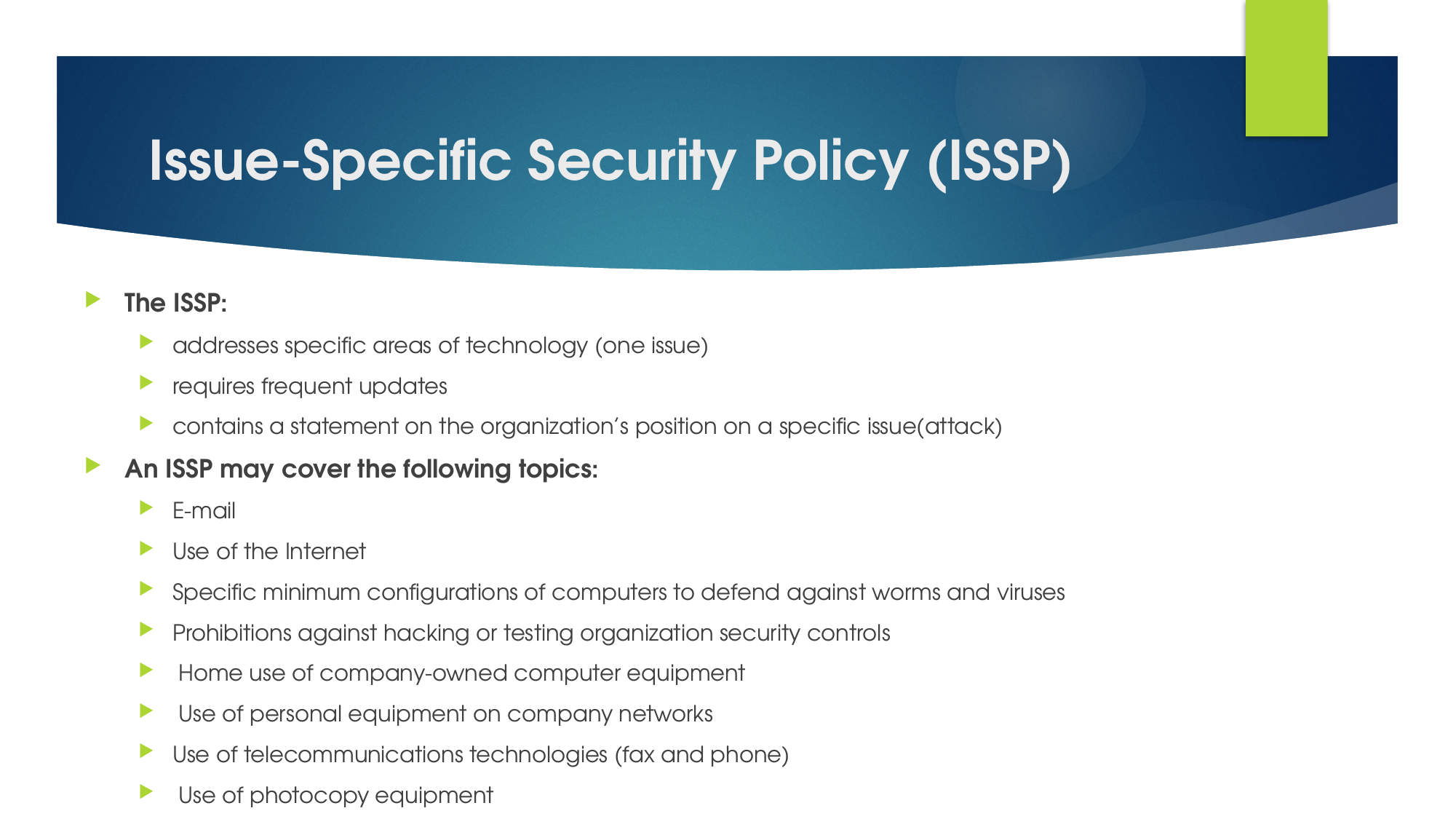

# Issue-Specific Security Policy (ISSP)
The ISSP:
addresses specific areas of technology (one issue)
requires frequent updates
contains a statement on the organization’s position on a specific issue(attack)
An ISSP may cover the following topics:
E-mail
Use of the Internet
Specific minimum configurations of computers to defend against worms and viruses
Prohibitions against hacking or testing organization security controls
 Home use of company-owned computer equipment
 Use of personal equipment on company networks
Use of telecommunications technologies (fax and phone)
 Use of photocopy equipment